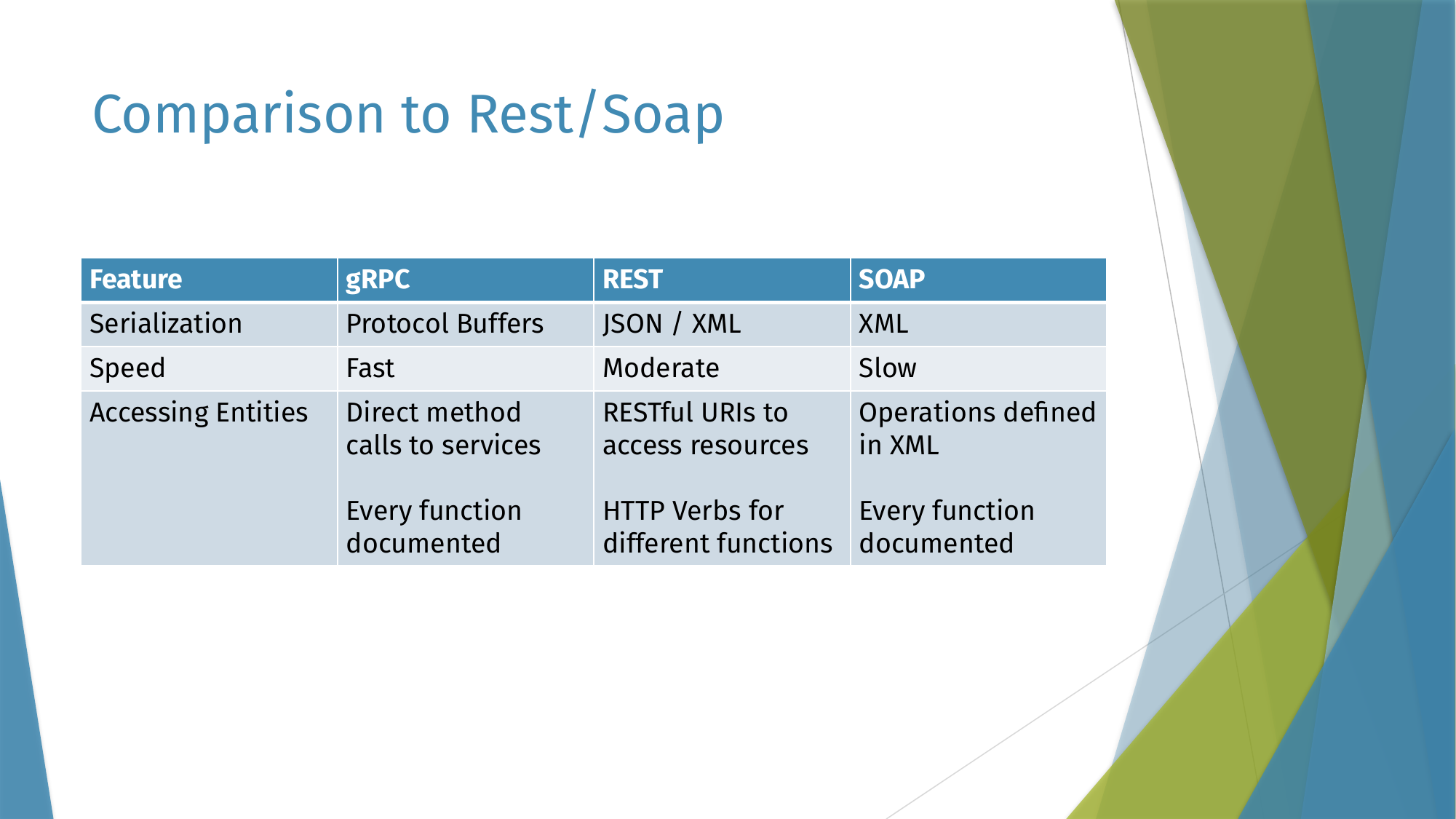

# Comparison to Rest/Soap
| Feature | gRPC | REST | SOAP |
| --- | --- | --- | --- |
| Serialization | Protocol Buffers | JSON / XML | XML |
| Speed | Fast | Moderate | Slow |
| Accessing Entities | Direct method calls to services Every function documented | RESTful URIs to access resources HTTP Verbs for different functions | Operations defined in XML Every function documented |